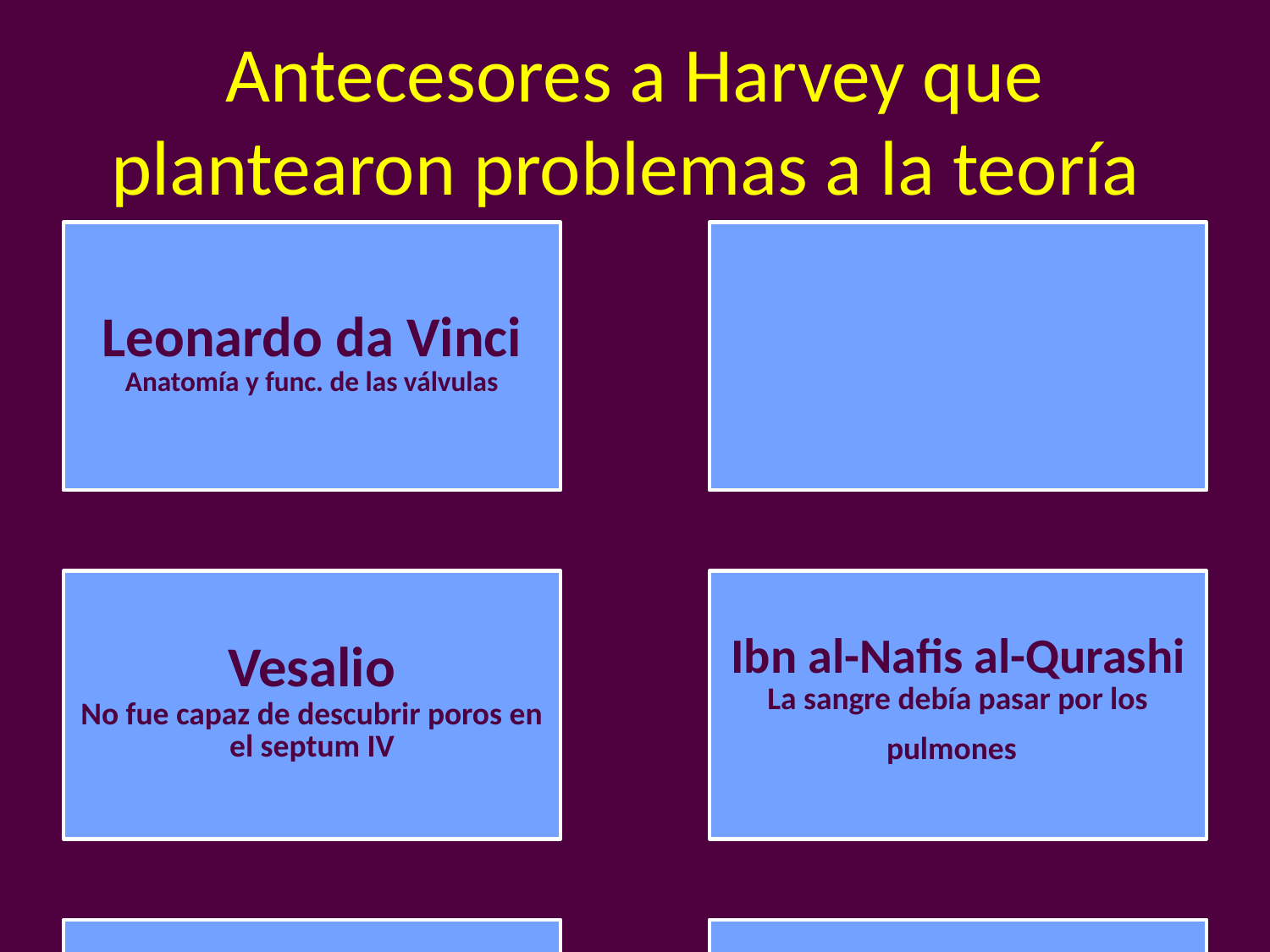

# Antecesores a Harvey que plantearon problemas a la teoría
Leonardo da Vinci
Anatomía y func. de las válvulas
En
Vesalio
No fue capaz de descubrir poros en el septum IV
Ibn al-Nafis al-Qurashi
La sangre debía pasar por los pulmones